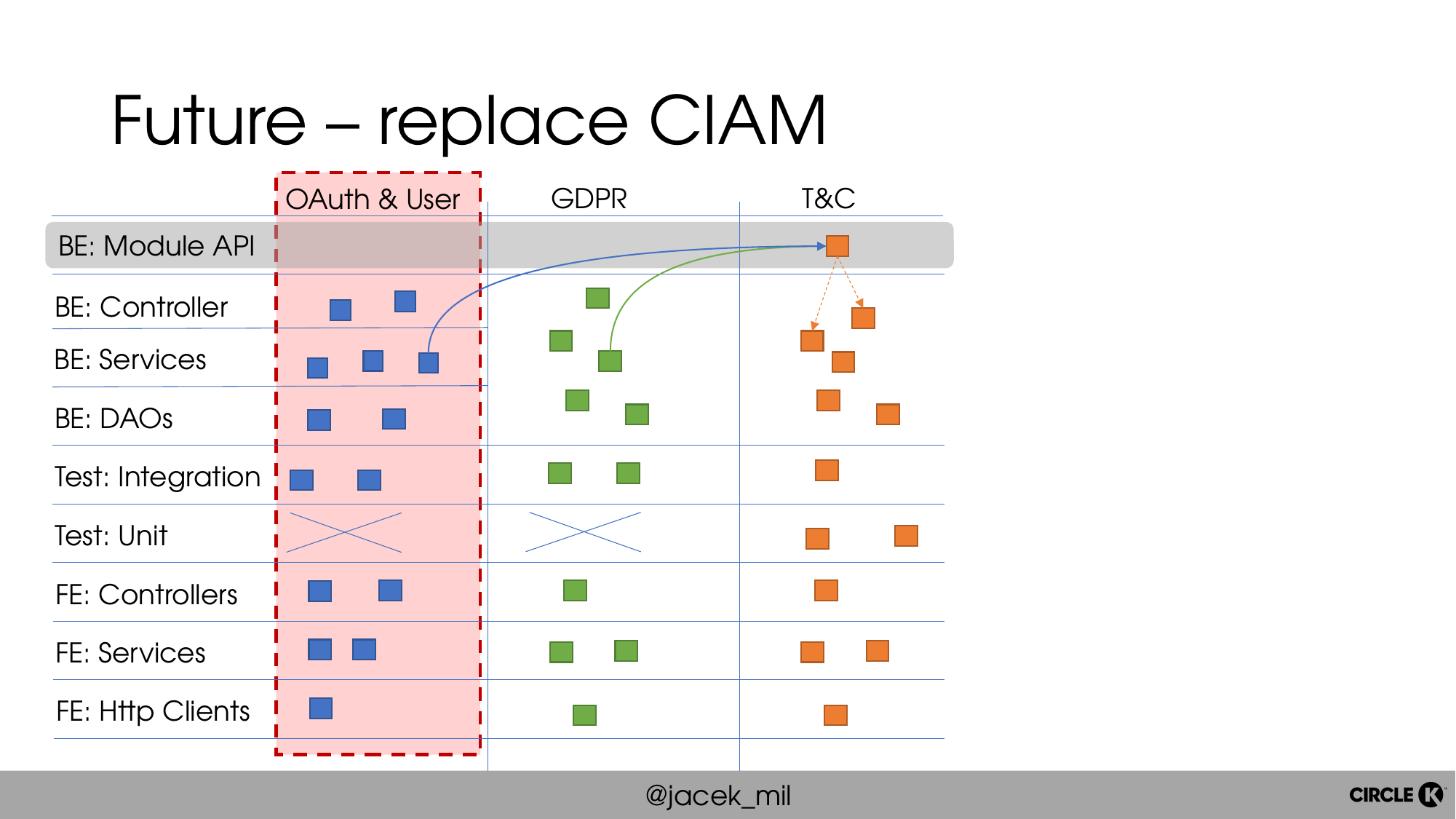

# Future – replace CIAM

GDPR
T&C
OAuth & User
BE: Module API

BE: Controller

BE: Services

BE: DAOs

Test: Integration

Test: Unit

FE: Controllers

FE: Services

FE: Http Clients